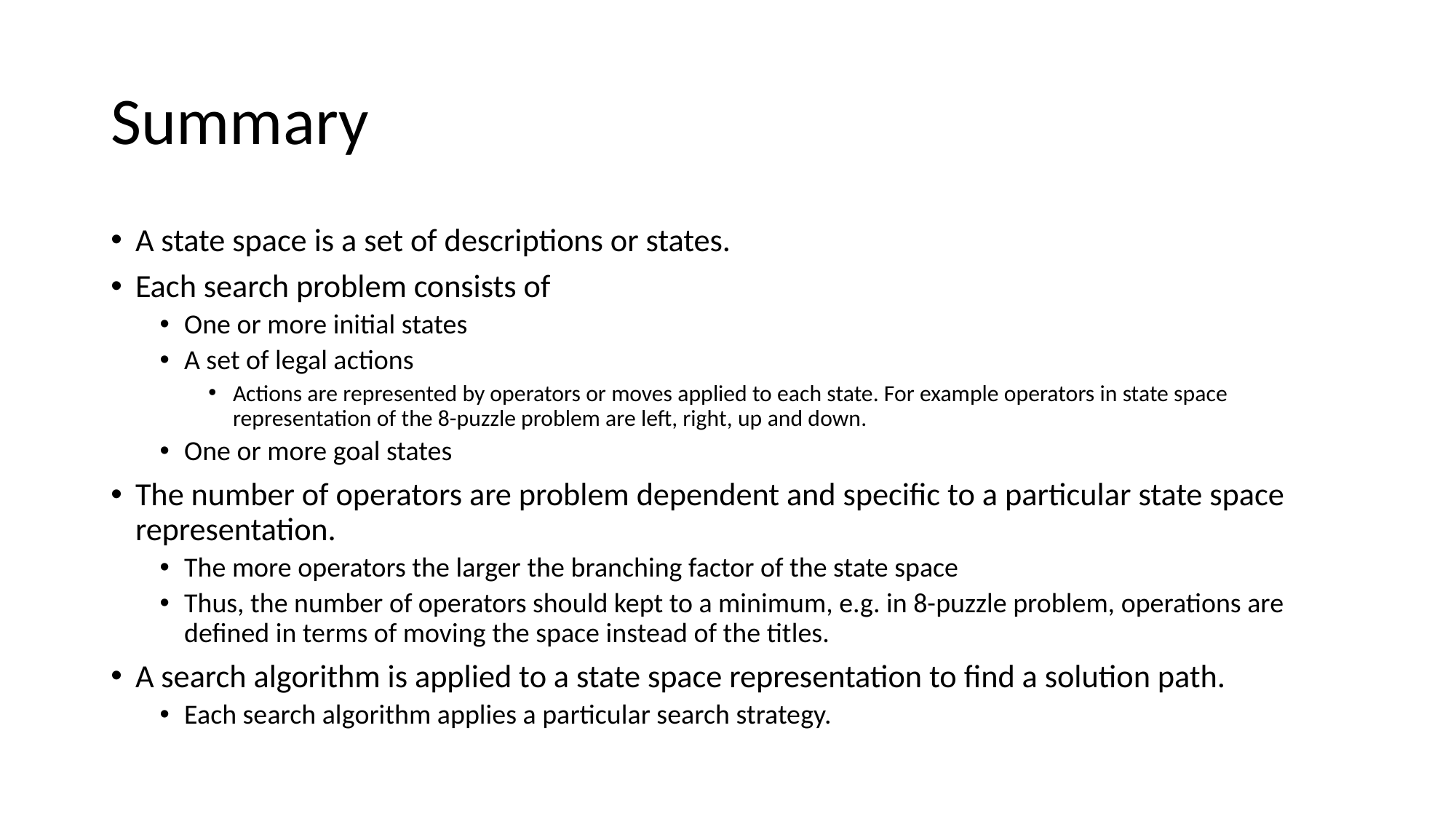

# Summary
A state space is a set of descriptions or states.
Each search problem consists of
One or more initial states
A set of legal actions
Actions are represented by operators or moves applied to each state. For example operators in state space representation of the 8-puzzle problem are left, right, up and down.
One or more goal states
The number of operators are problem dependent and specific to a particular state space representation.
The more operators the larger the branching factor of the state space
Thus, the number of operators should kept to a minimum, e.g. in 8-puzzle problem, operations are defined in terms of moving the space instead of the titles.
A search algorithm is applied to a state space representation to find a solution path.
Each search algorithm applies a particular search strategy.